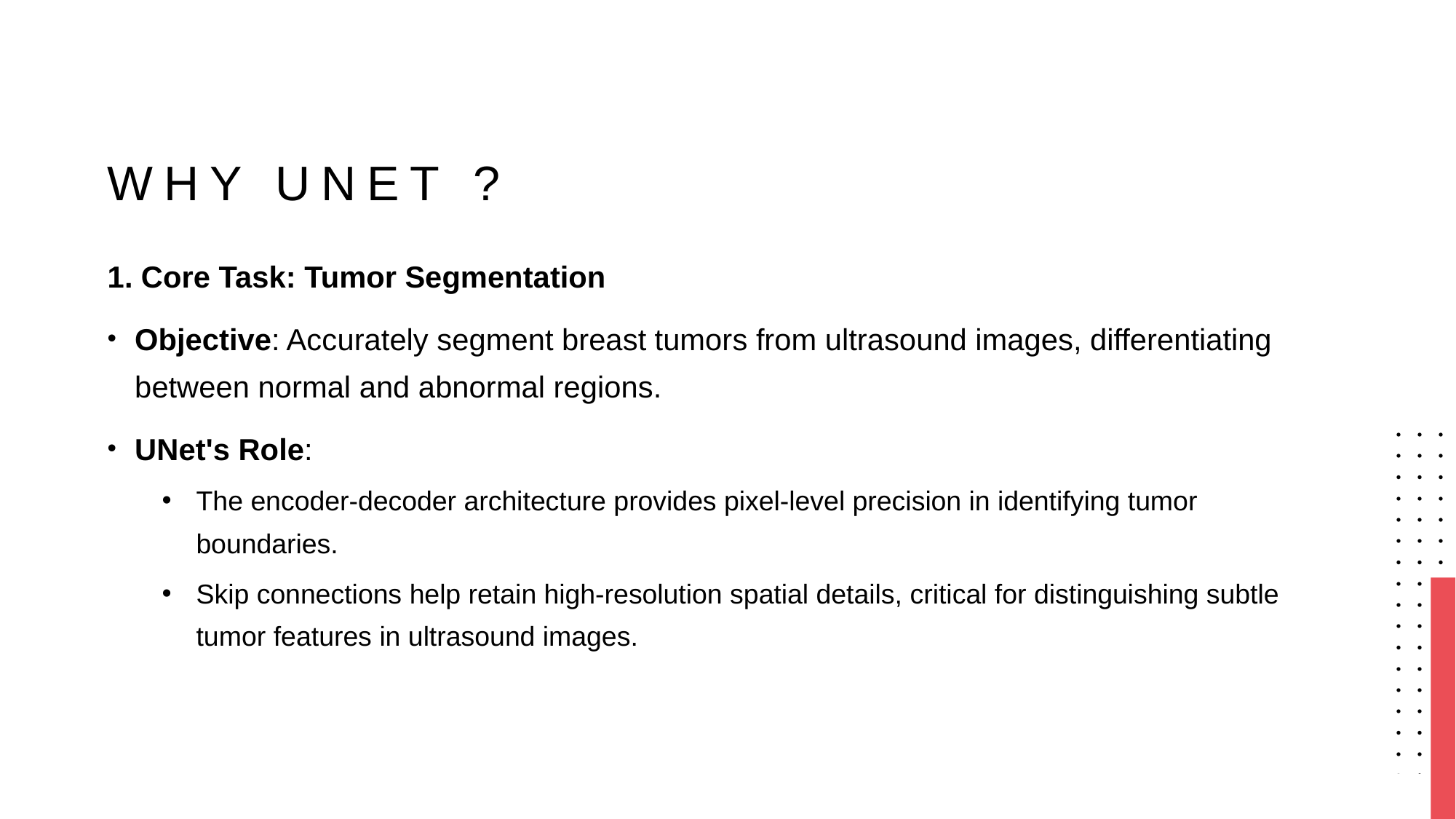

# Why unet ?
1. Core Task: Tumor Segmentation
Objective: Accurately segment breast tumors from ultrasound images, differentiating between normal and abnormal regions.
UNet's Role:
The encoder-decoder architecture provides pixel-level precision in identifying tumor boundaries.
Skip connections help retain high-resolution spatial details, critical for distinguishing subtle tumor features in ultrasound images.